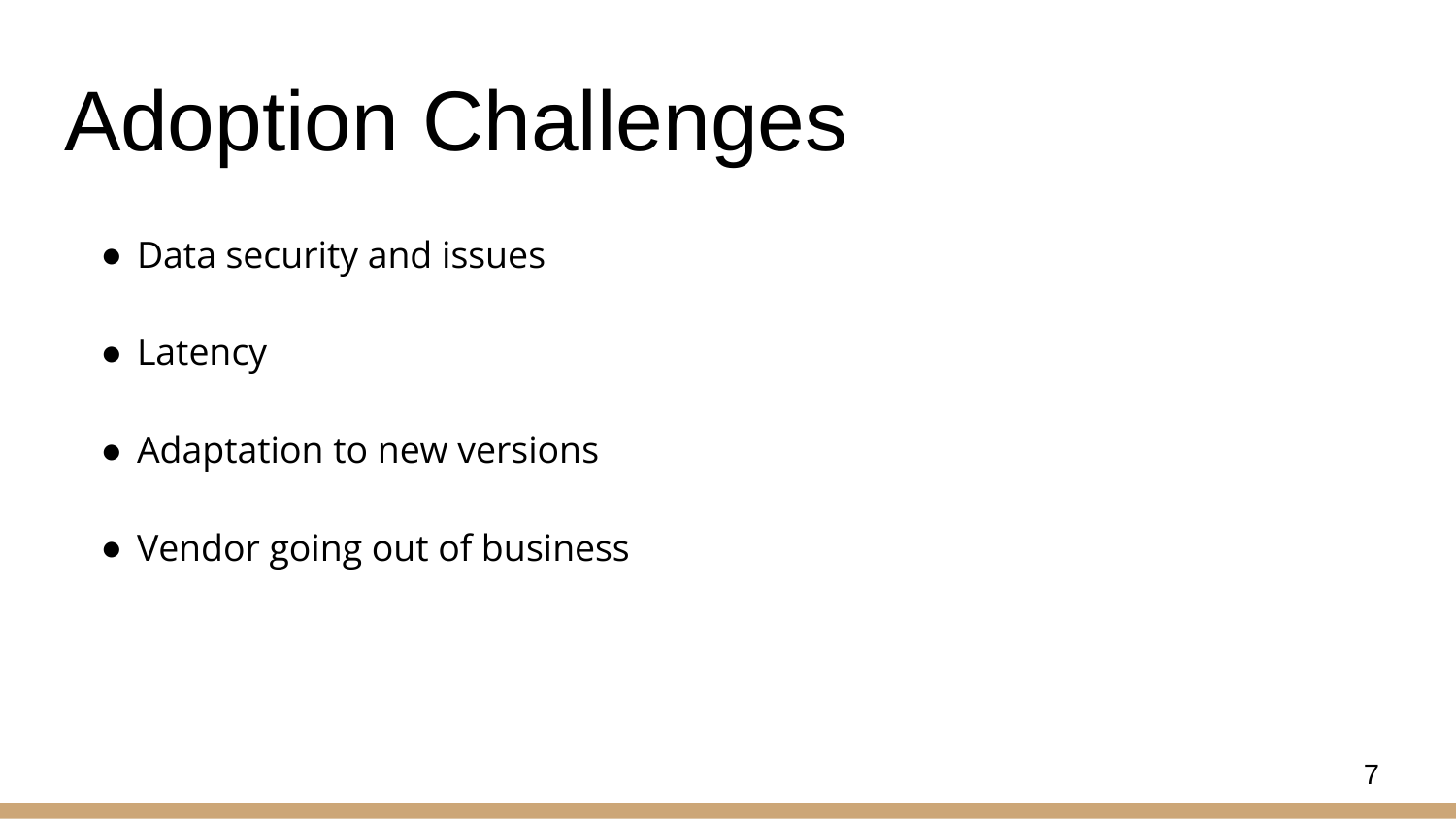

# Adoption Challenges
Data security and issues
Latency
Adaptation to new versions
Vendor going out of business
7